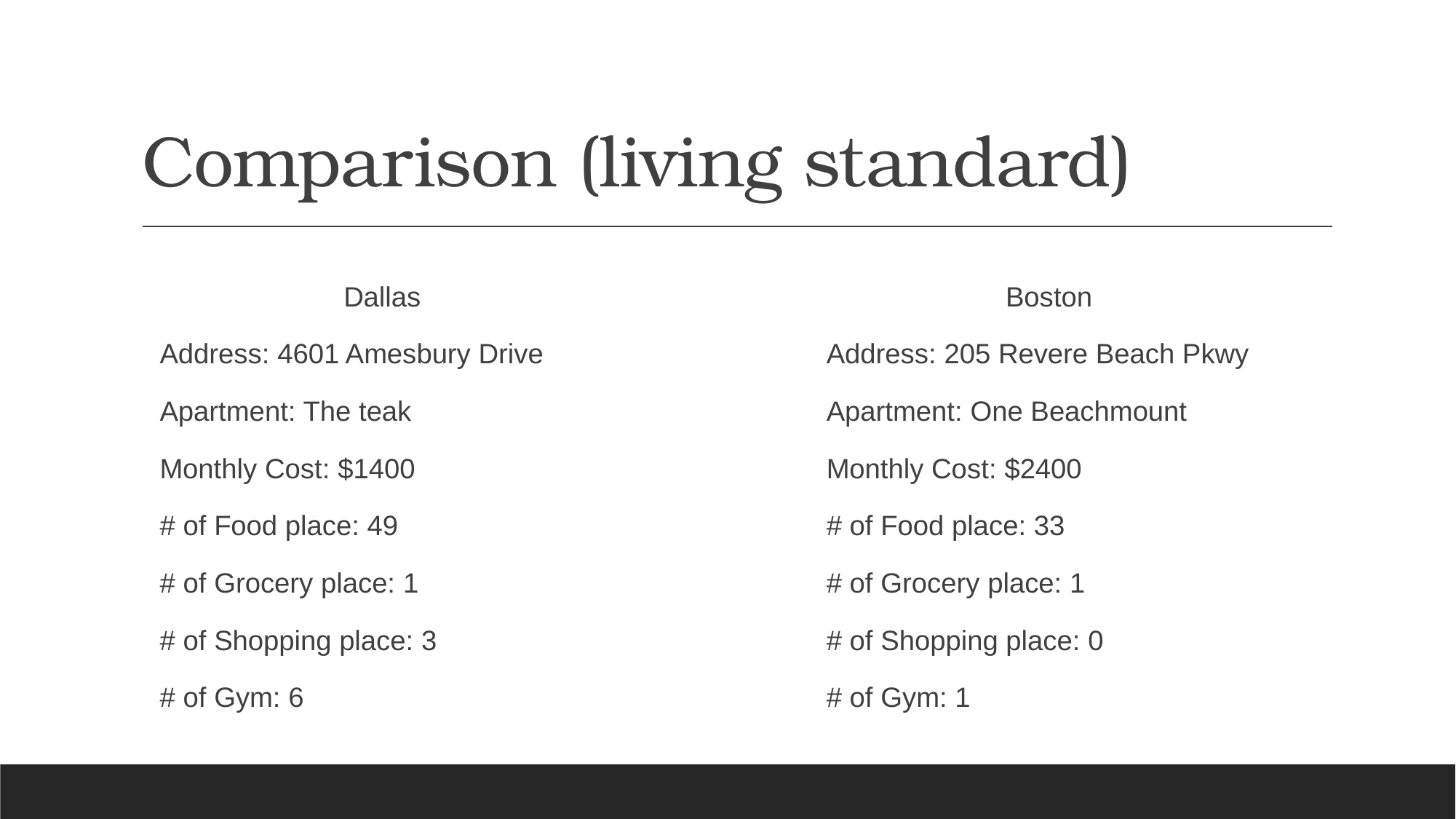

# Comparison (living standard)
Dallas
Address: 4601 Amesbury Drive
Apartment: The teak
Monthly Cost: $1400
# of Food place: 49
# of Grocery place: 1
# of Shopping place: 3
# of Gym: 6
Boston
Address: 205 Revere Beach Pkwy
Apartment: One Beachmount
Monthly Cost: $2400
# of Food place: 33
# of Grocery place: 1
# of Shopping place: 0
# of Gym: 1